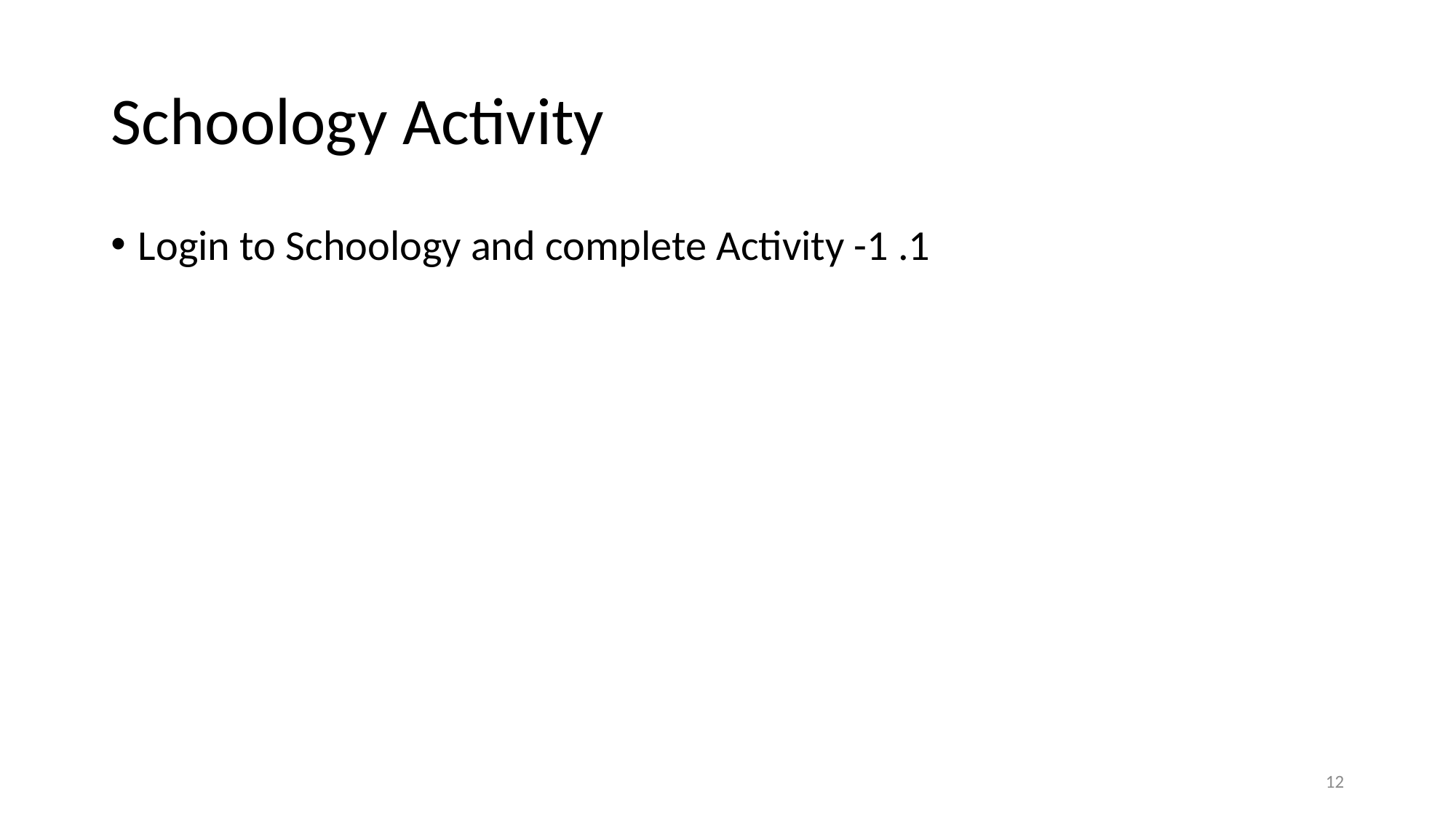

# Schoology Activity
Login to Schoology and complete Activity -1 .1
12